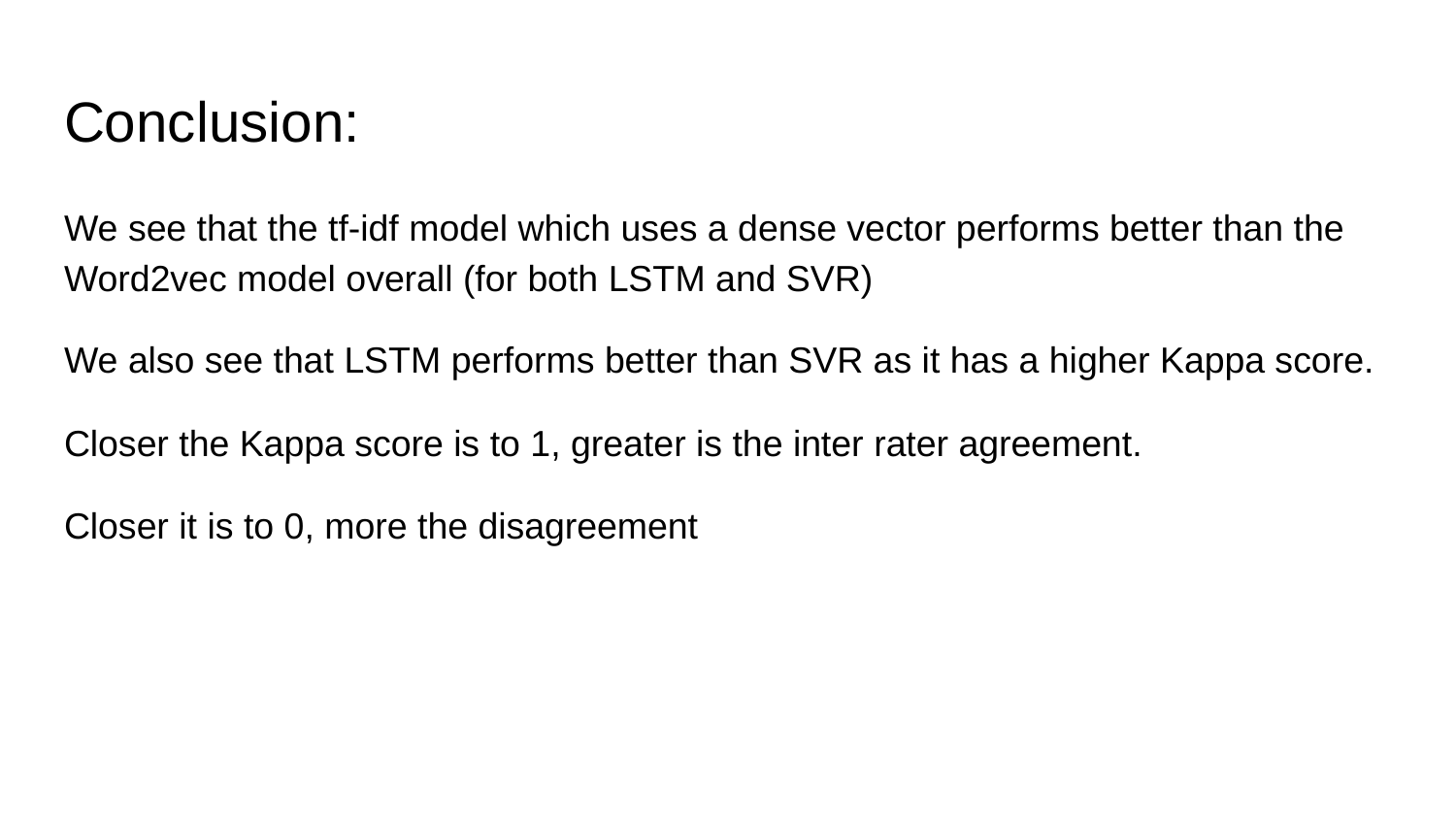

# Conclusion:
We see that the tf-idf model which uses a dense vector performs better than the Word2vec model overall (for both LSTM and SVR)
We also see that LSTM performs better than SVR as it has a higher Kappa score.
Closer the Kappa score is to 1, greater is the inter rater agreement.
Closer it is to 0, more the disagreement